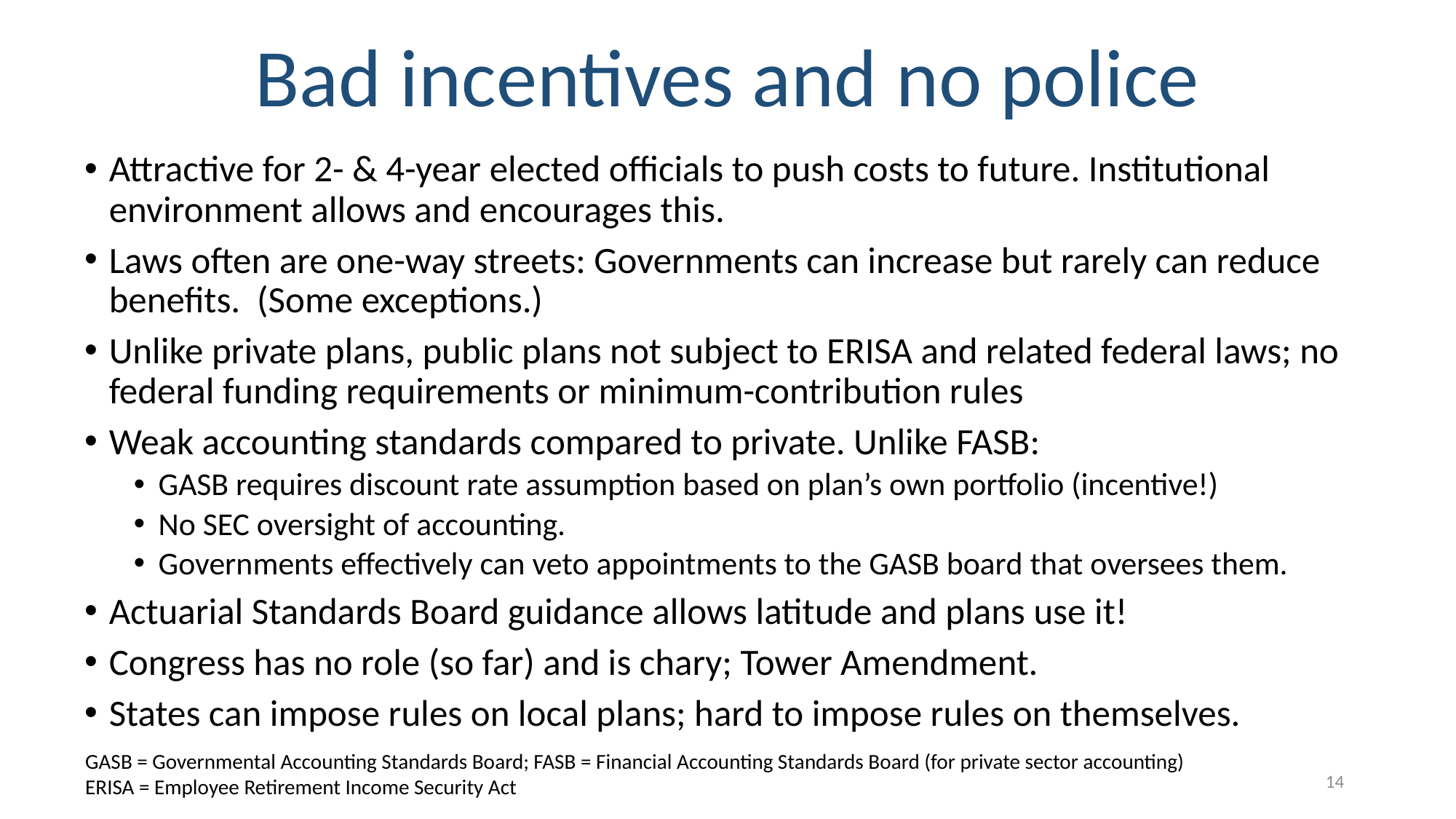

# Bad incentives and no police
Attractive for 2- & 4-year elected officials to push costs to future. Institutional environment allows and encourages this.
Laws often are one-way streets: Governments can increase but rarely can reduce benefits.  (Some exceptions.)
Unlike private plans, public plans not subject to ERISA and related federal laws; no federal funding requirements or minimum-contribution rules
Weak accounting standards compared to private. Unlike FASB:
GASB requires discount rate assumption based on plan’s own portfolio (incentive!)
No SEC oversight of accounting.
Governments effectively can veto appointments to the GASB board that oversees them.
Actuarial Standards Board guidance allows latitude and plans use it!
Congress has no role (so far) and is chary; Tower Amendment.
States can impose rules on local plans; hard to impose rules on themselves.
GASB = Governmental Accounting Standards Board; FASB = Financial Accounting Standards Board (for private sector accounting)
ERISA = Employee Retirement Income Security Act
14